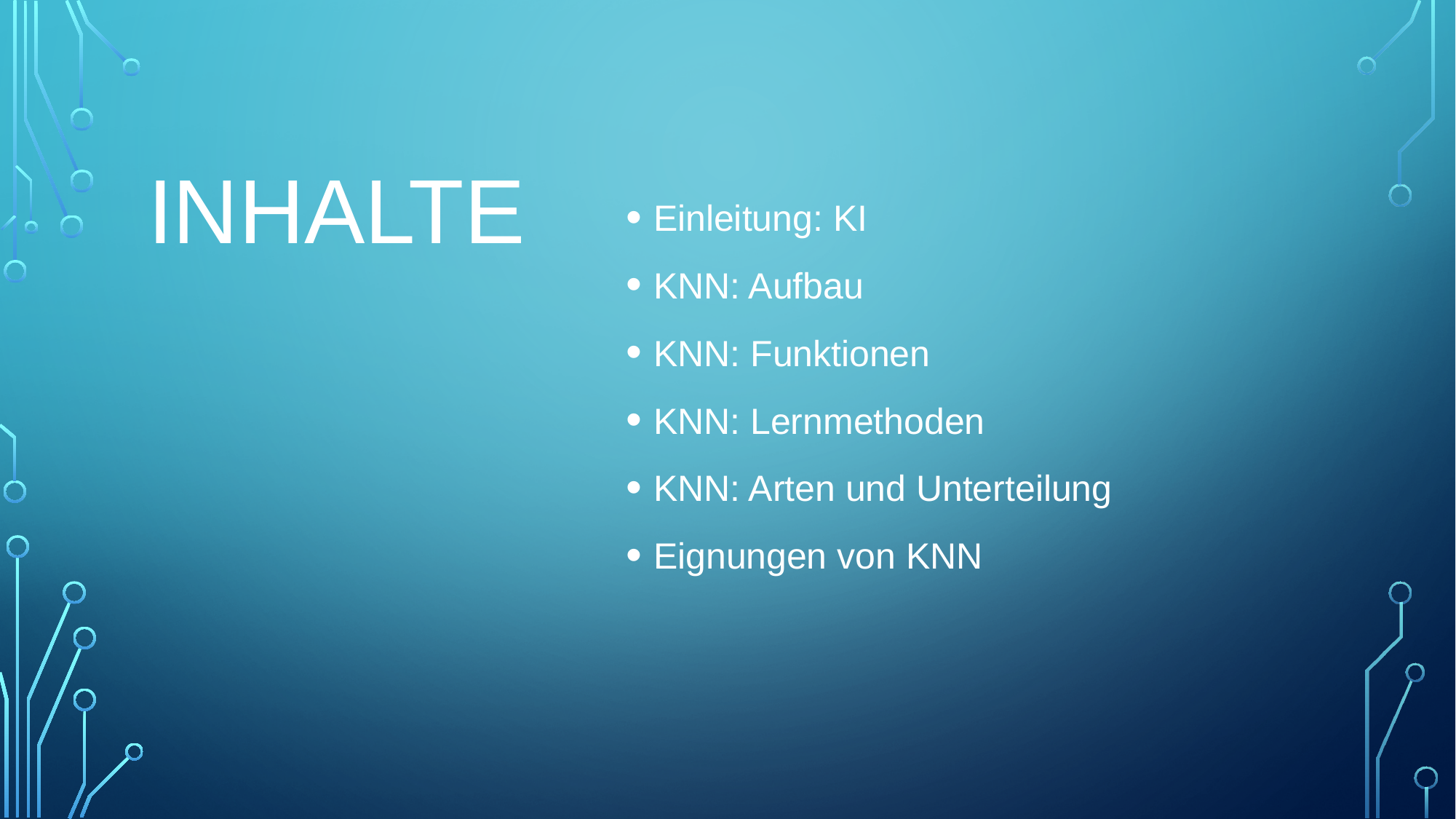

Einleitung: KI
KNN: Aufbau
KNN: Funktionen
KNN: Lernmethoden
KNN: Arten und Unterteilung
Eignungen von KNN
# Inhalte